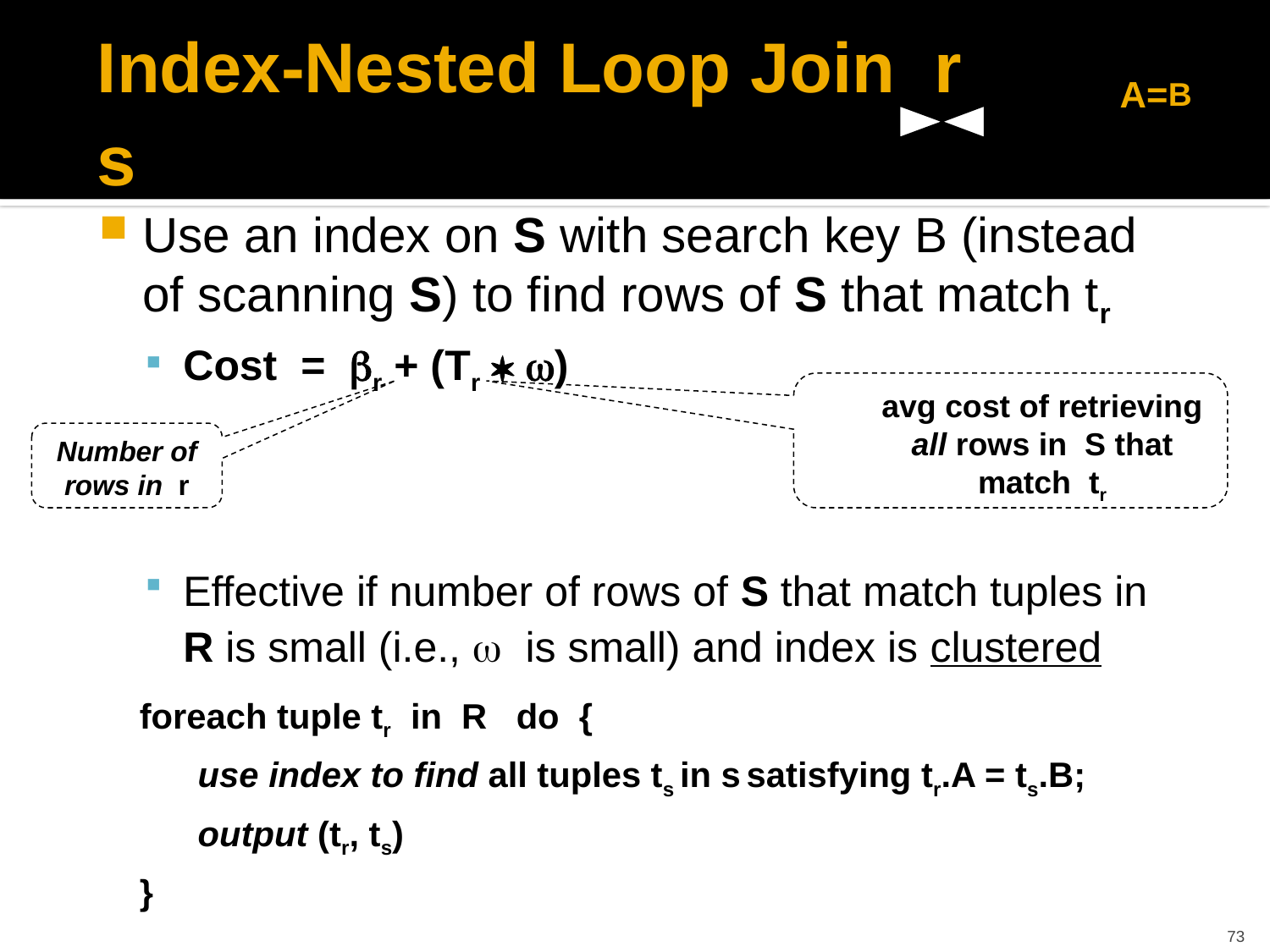

# Index-Nested Loop Join  r        A=B s

Use an index on S with search key B (instead of scanning S) to find rows of S that match tr
Cost  =  βr + (Tr ∗ ω)

Effective if number of rows of S that match tuples in R is small (i.e., ω  is small) and index is clustered
avg cost of retrieving all rows in  S that match  tr
Number of rows in  r
foreach tuple tr  in  R   do  {
      use index to find all tuples ts in s satisfying tr.A = ts.B;
      output (tr, ts)
}
73